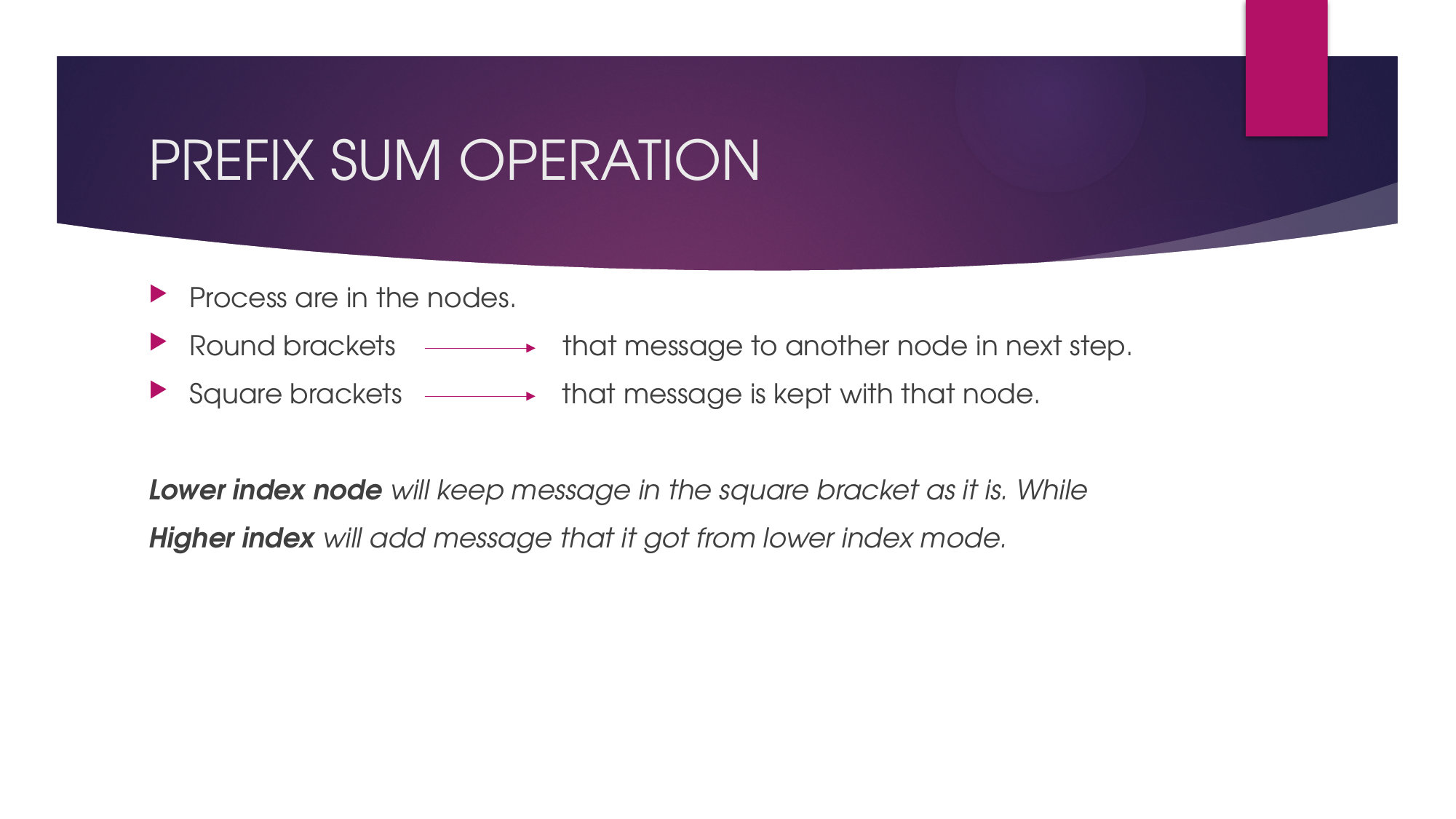

# PREFIX SUM OPERATION
Process are in the nodes.
Round brackets                      that message to another node in next step.
Square brackets                     that message is kept with that node.

Lower index node will keep message in the square bracket as it is. While
Higher index will add message that it got from lower index mode.